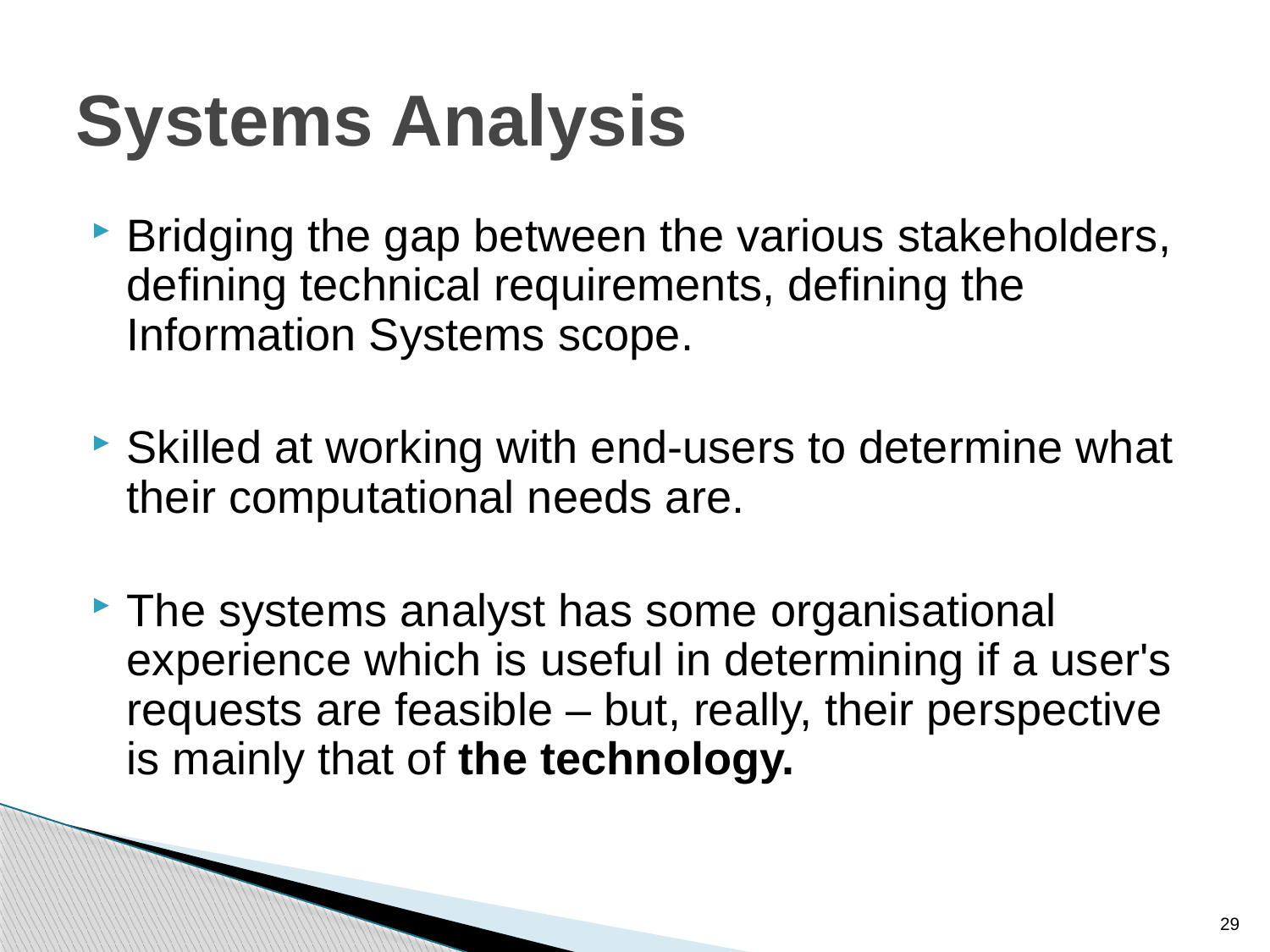

# Systems Analysis
Bridging the gap between the various stakeholders, defining technical requirements, defining the Information Systems scope.

Skilled at working with end-users to determine what their computational needs are.

The systems analyst has some organisational experience which is useful in determining if a user's requests are feasible – but, really, their perspective is mainly that of the technology.

29